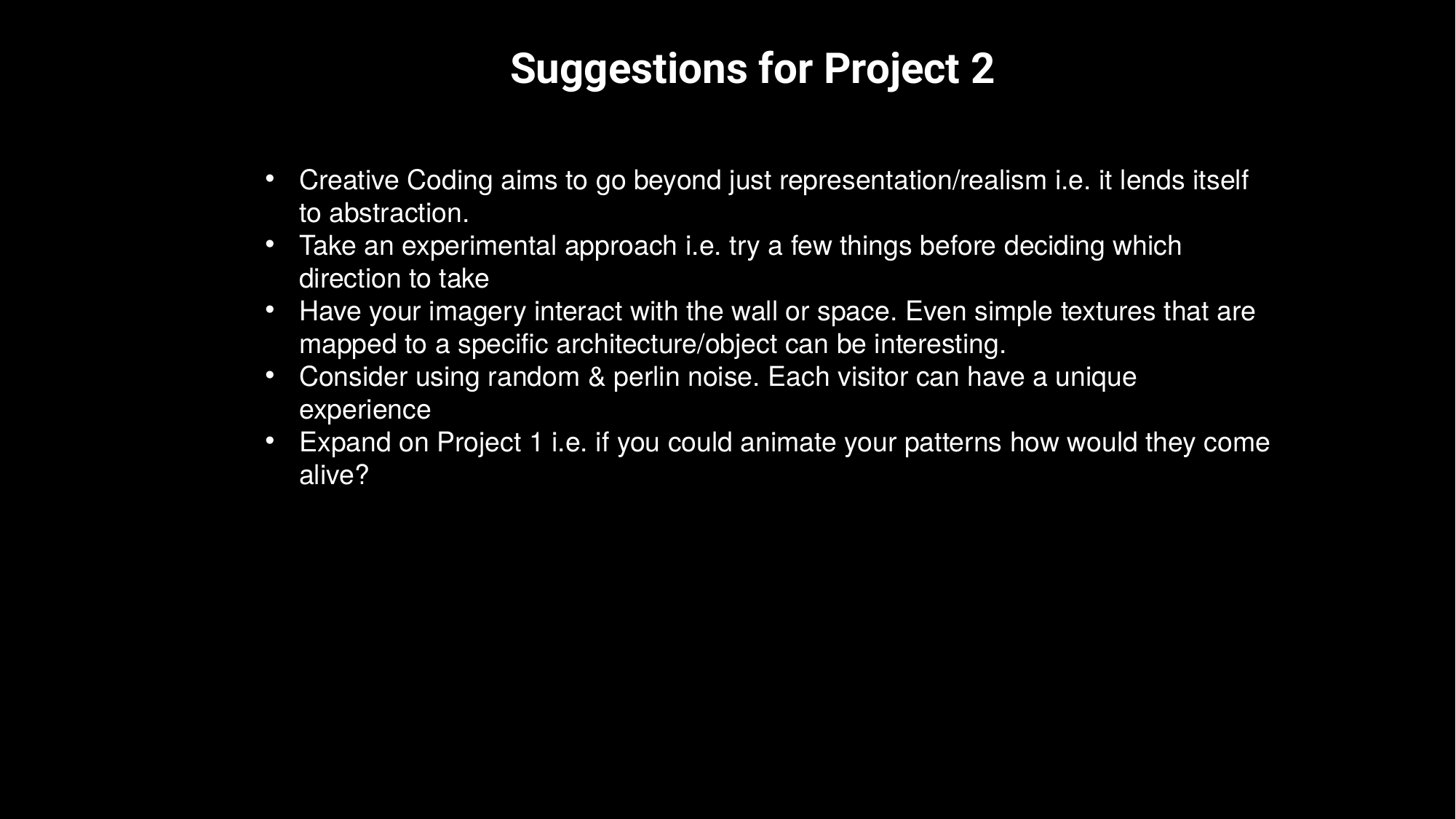

Suggestions for Project 2
Creative Coding aims to go beyond just representation/realism i.e. it lends itself to abstraction.
Take an experimental approach i.e. try a few things before deciding which direction to take
Have your imagery interact with the wall or space. Even simple textures that are mapped to a specific architecture/object can be interesting.
Consider using random & perlin noise. Each visitor can have a unique experience
Expand on Project 1 i.e. if you could animate your patterns how would they come alive?